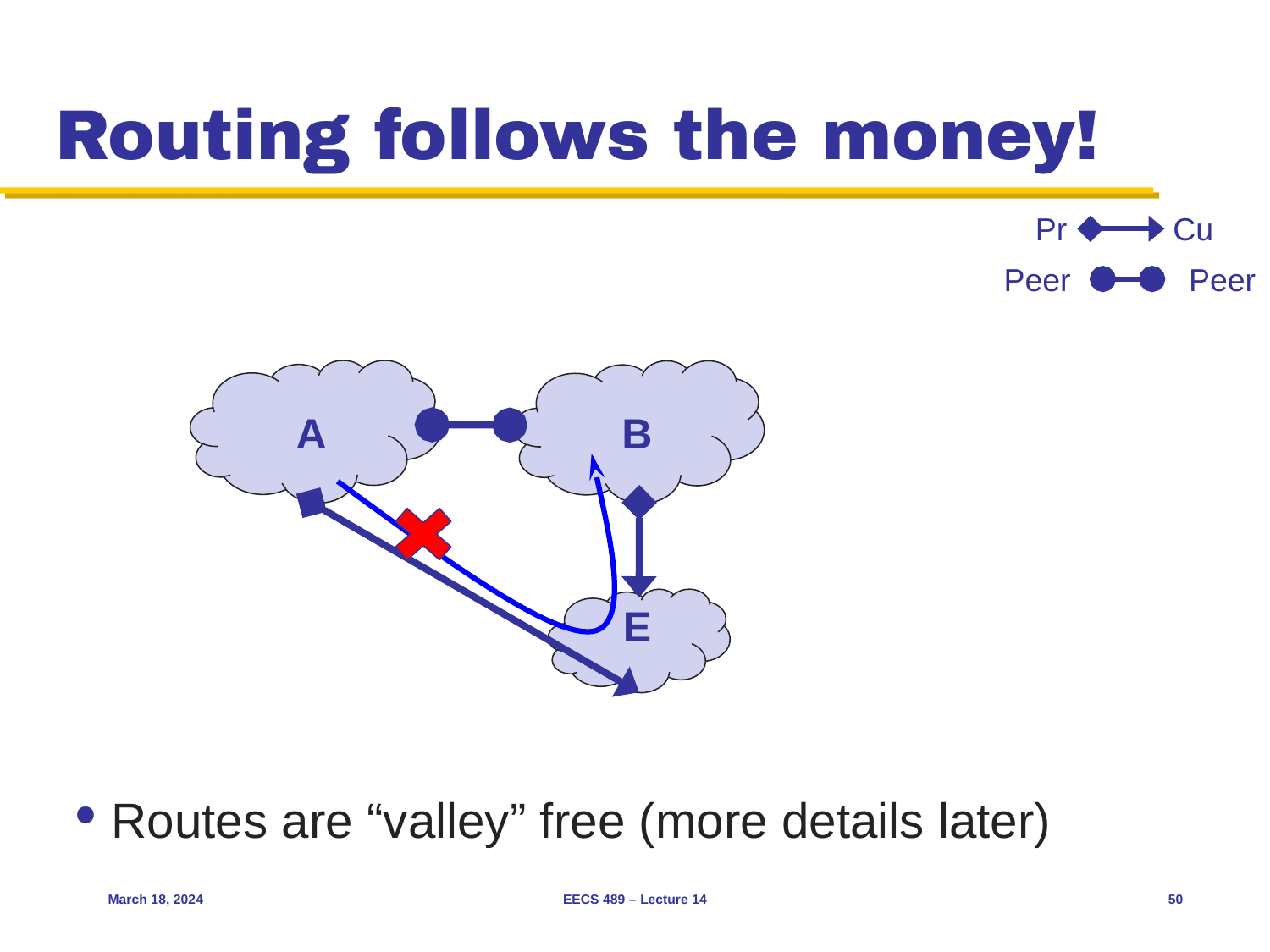

# Routing follows the money!
Pr
Cu
Peer
Peer

A
B

E
Routes are “valley” free (more details later)
March 18, 2024
EECS 489 – Lecture 14
50